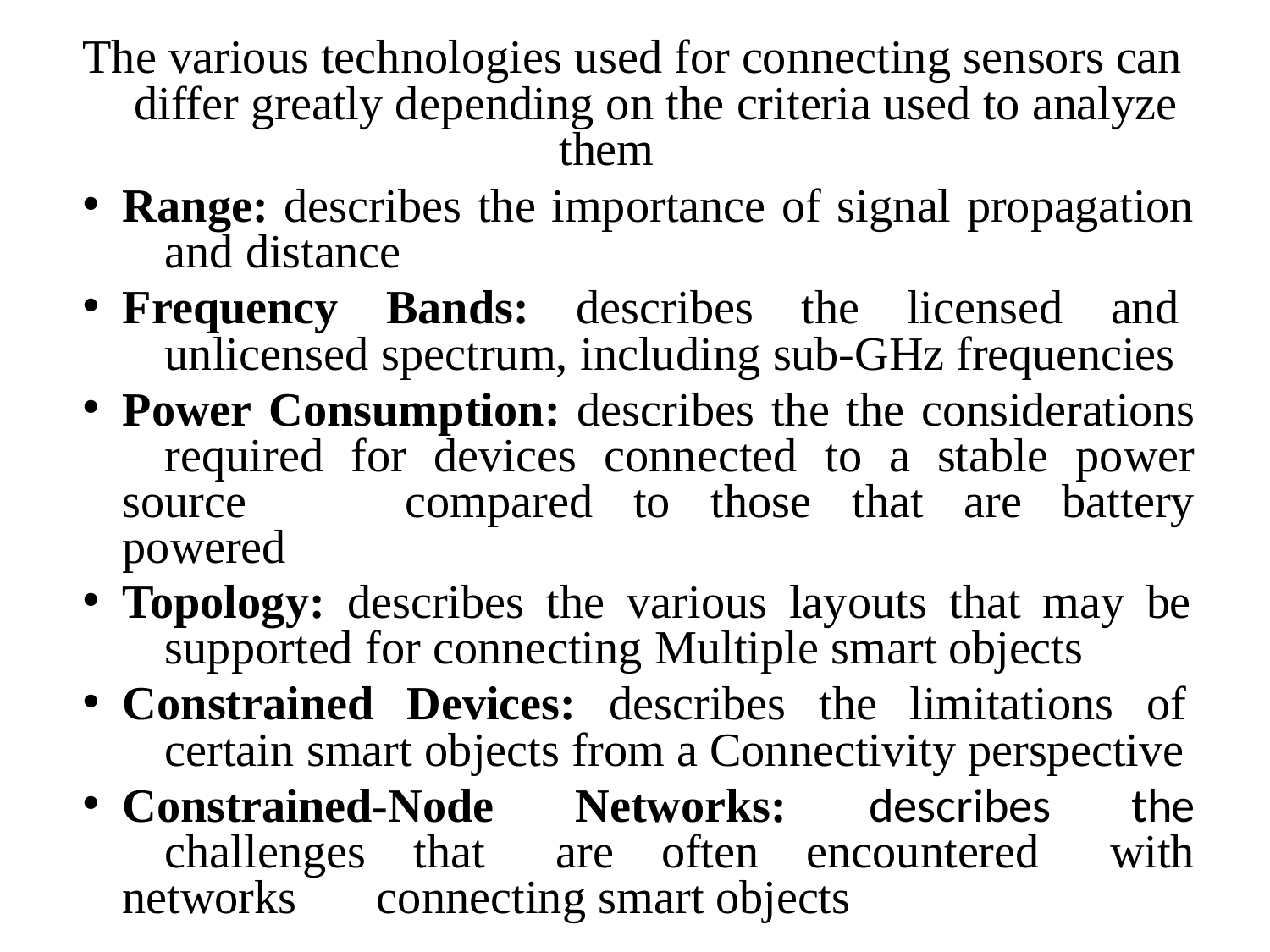

The various technologies used for connecting sensors can differ greatly depending on the criteria used to analyze
them
Range: describes the importance of signal propagation 	and distance
Frequency  Bands:  describes  the  licensed  and 	unlicensed spectrum, including sub-GHz frequencies
Power Consumption: describes the the considerations 	required for devices connected to a stable power source 	compared to those that are battery powered
Topology: describes the various layouts that may be 	supported for connecting Multiple smart objects
Constrained  Devices:  describes  the  limitations  of 	certain smart objects from a Connectivity perspective
Constrained-Node    Networks:    describes    the 	challenges that  are often encountered  with networks 	connecting smart objects